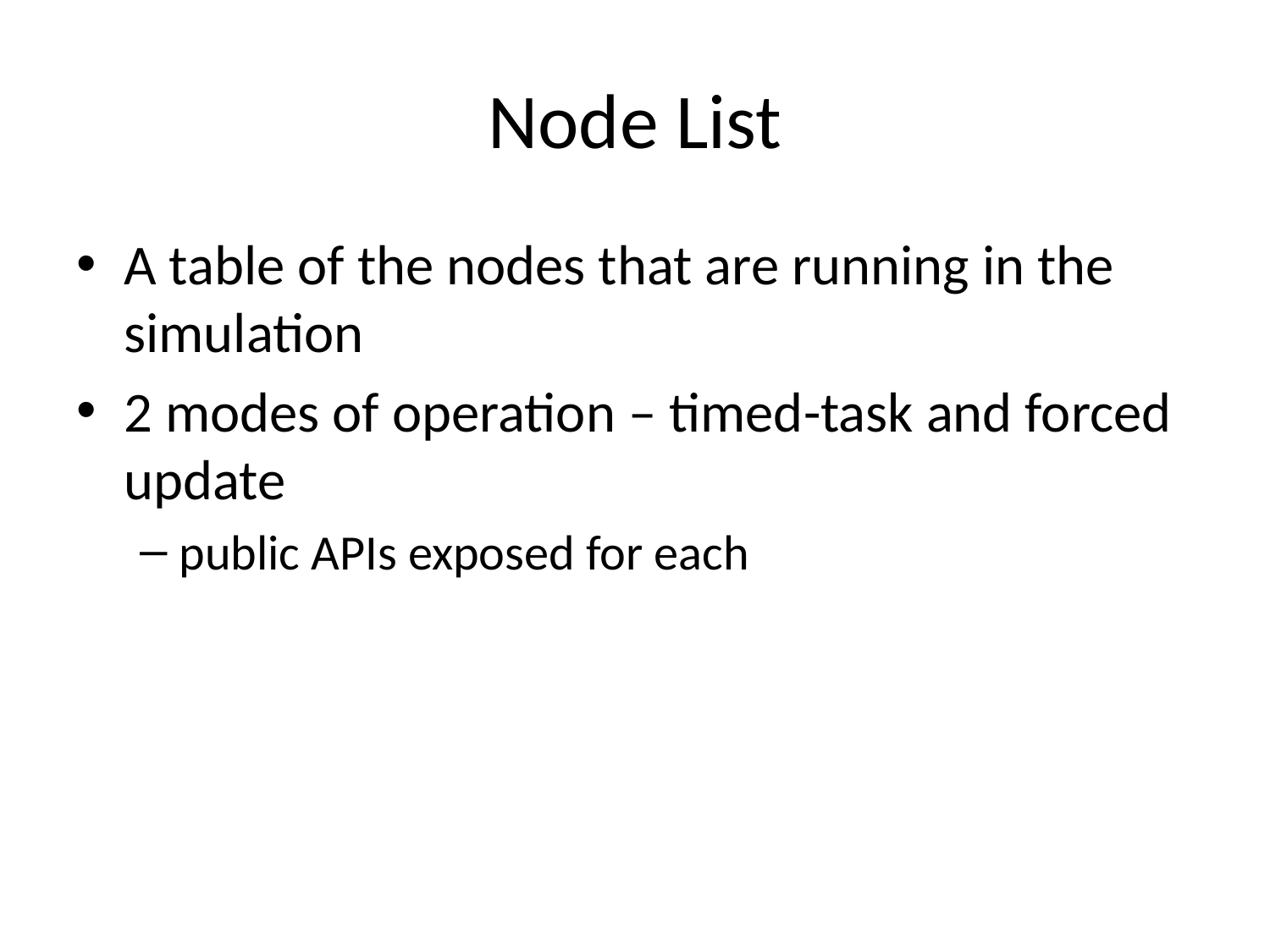

# Node List
A table of the nodes that are running in the simulation
2 modes of operation – timed-task and forced update
public APIs exposed for each